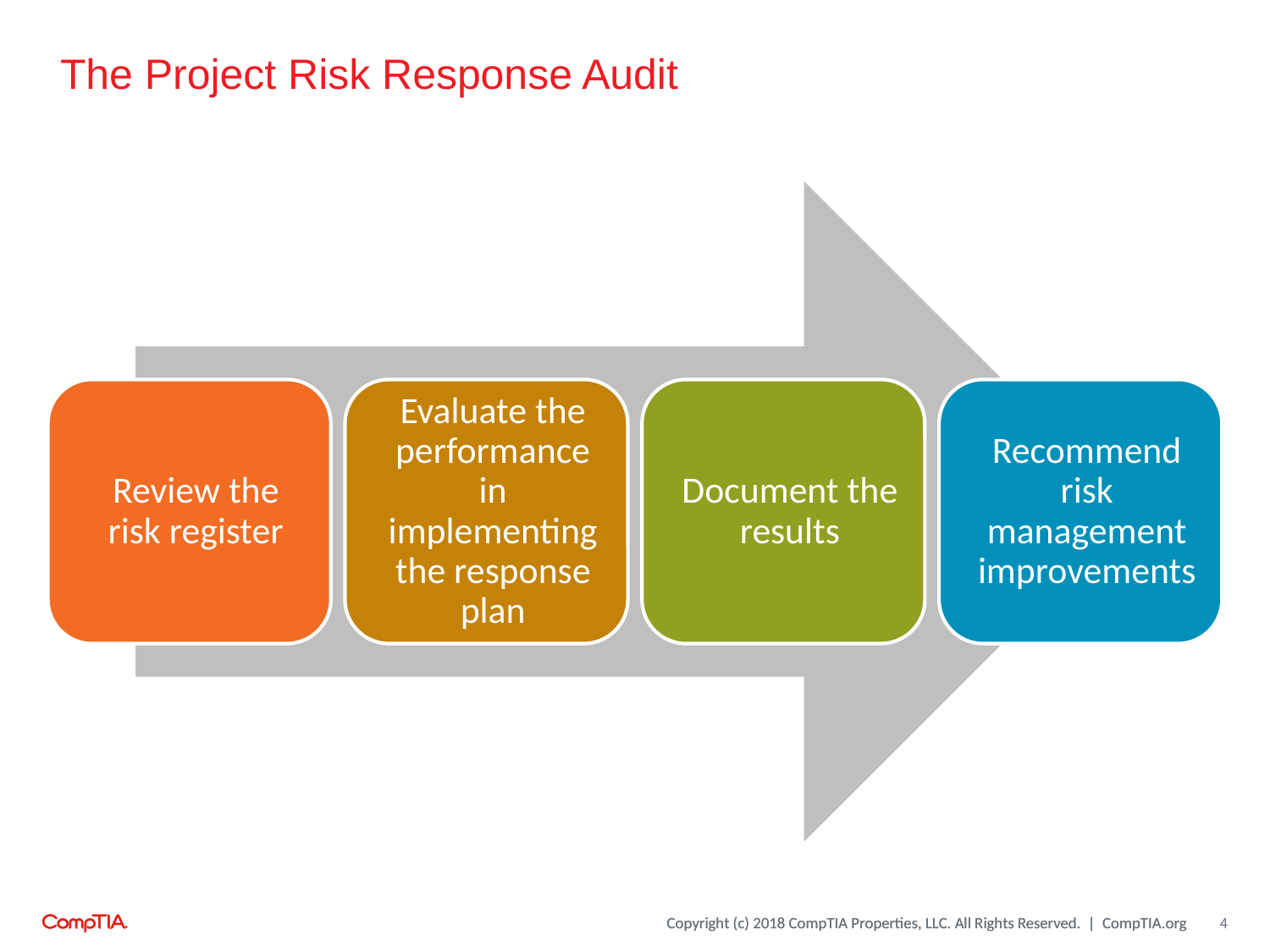

# The Project Risk Response Audit
Review the risk register
Evaluate the performance in implementing the response plan
Document the results
Recommend risk management improvements
4